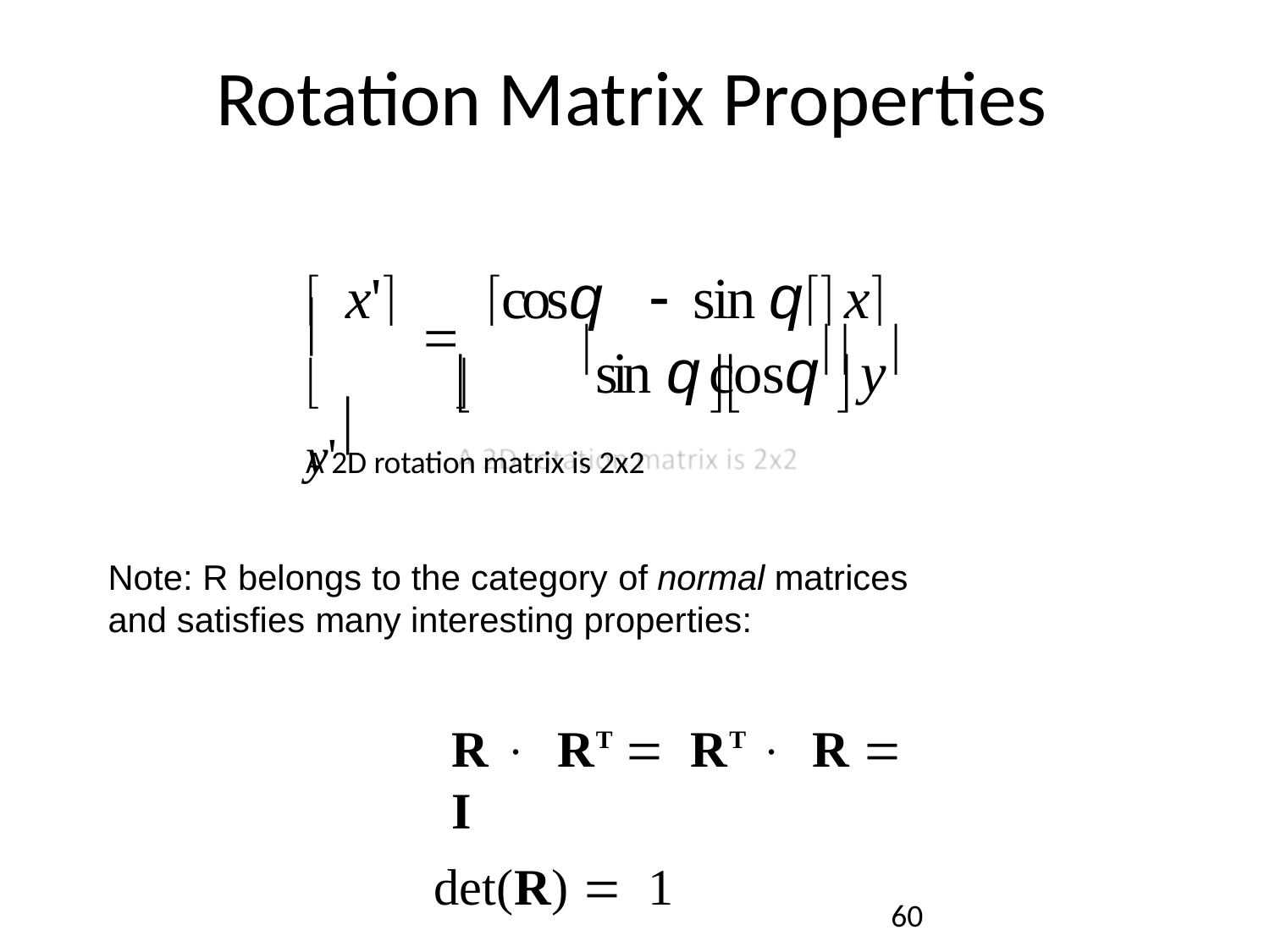

# Rotation Matrix Properties
 x' = cosq	− sin q  x
 y'
		sin q	cosq	 y
A 2D rotation matrix is 2x2

Note: R belongs to the category of normal matrices  and satisfies many interesting properties:

R ⋅ RT = RT ⋅ R = I
det(R) = 1
60